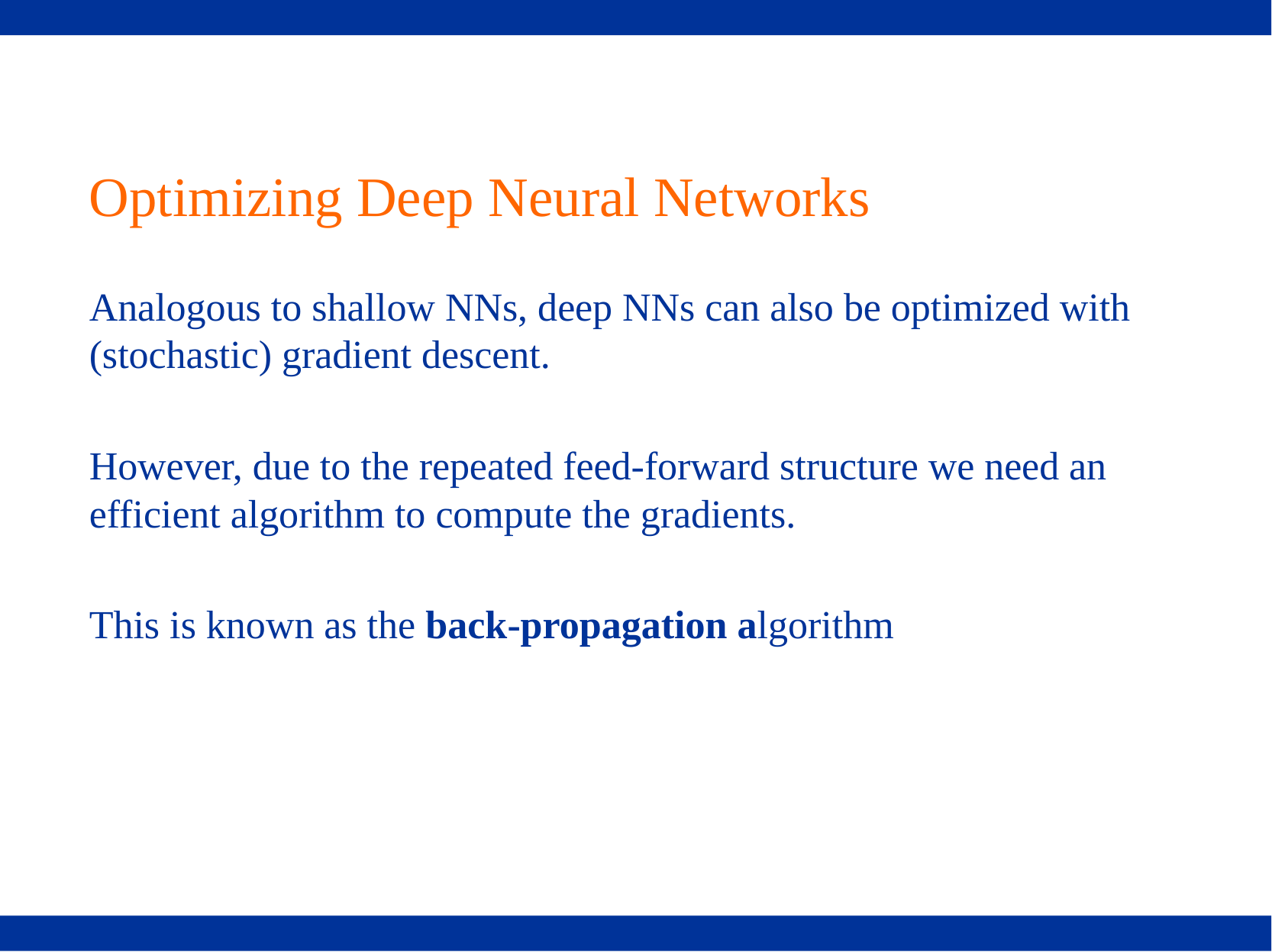

# Optimizing Deep Neural Networks
Analogous to shallow NNs, deep NNs can also be optimized with (stochastic) gradient descent.

However, due to the repeated feed-forward structure we need an efficient algorithm to compute the gradients.

This is known as the back-propagation algorithm